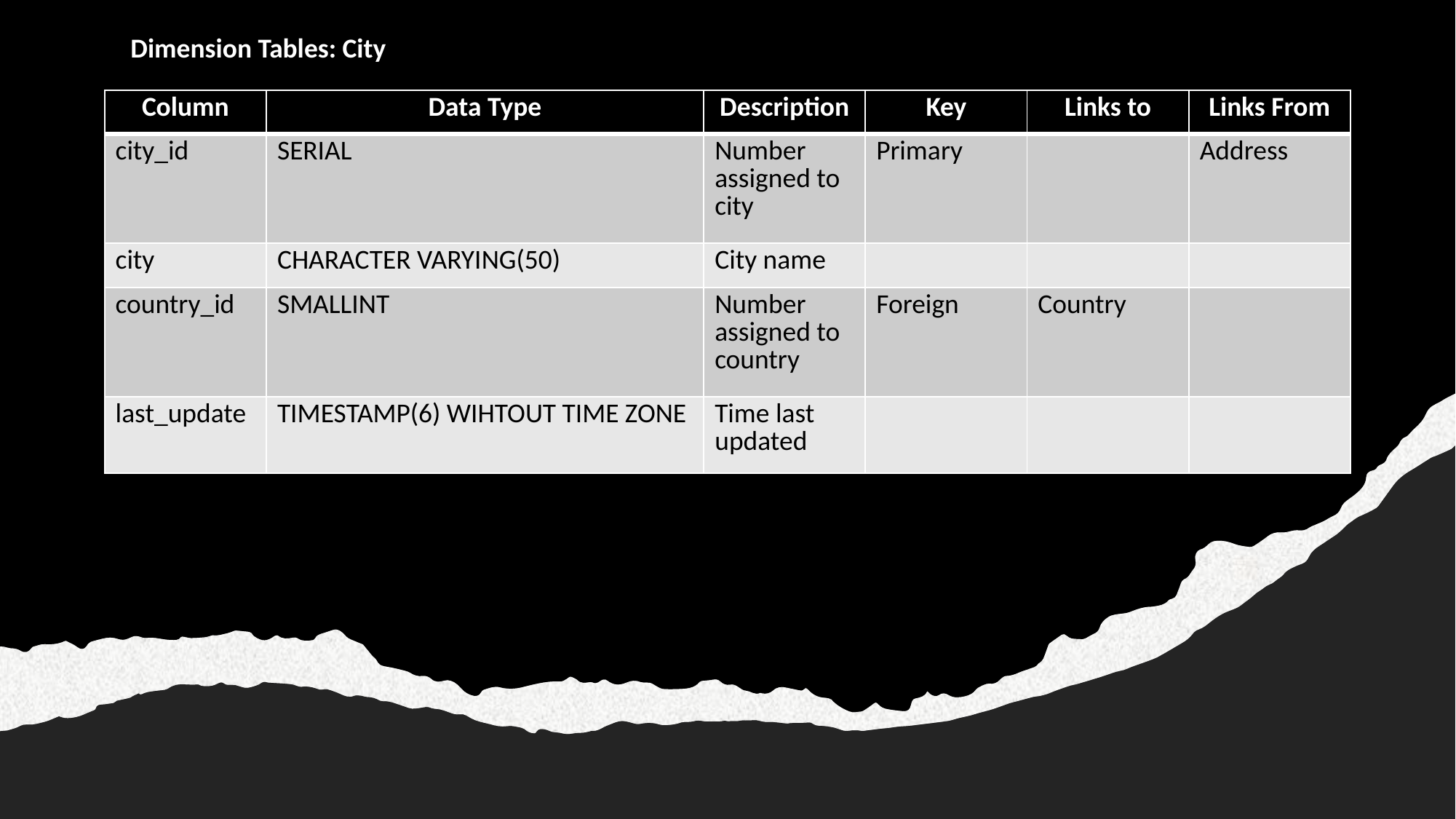

Dimension Tables: City
| Column | Data Type | Description | Key | Links to | Links From |
| --- | --- | --- | --- | --- | --- |
| city\_id | SERIAL | Number assigned to city | Primary |  | Address |
| city | CHARACTER VARYING(50) | City name |  |  |  |
| country\_id | SMALLINT | Number assigned to country | Foreign | Country |  |
| last\_update | TIMESTAMP(6) WIHTOUT TIME ZONE | Time last updated |  |  |  |

15